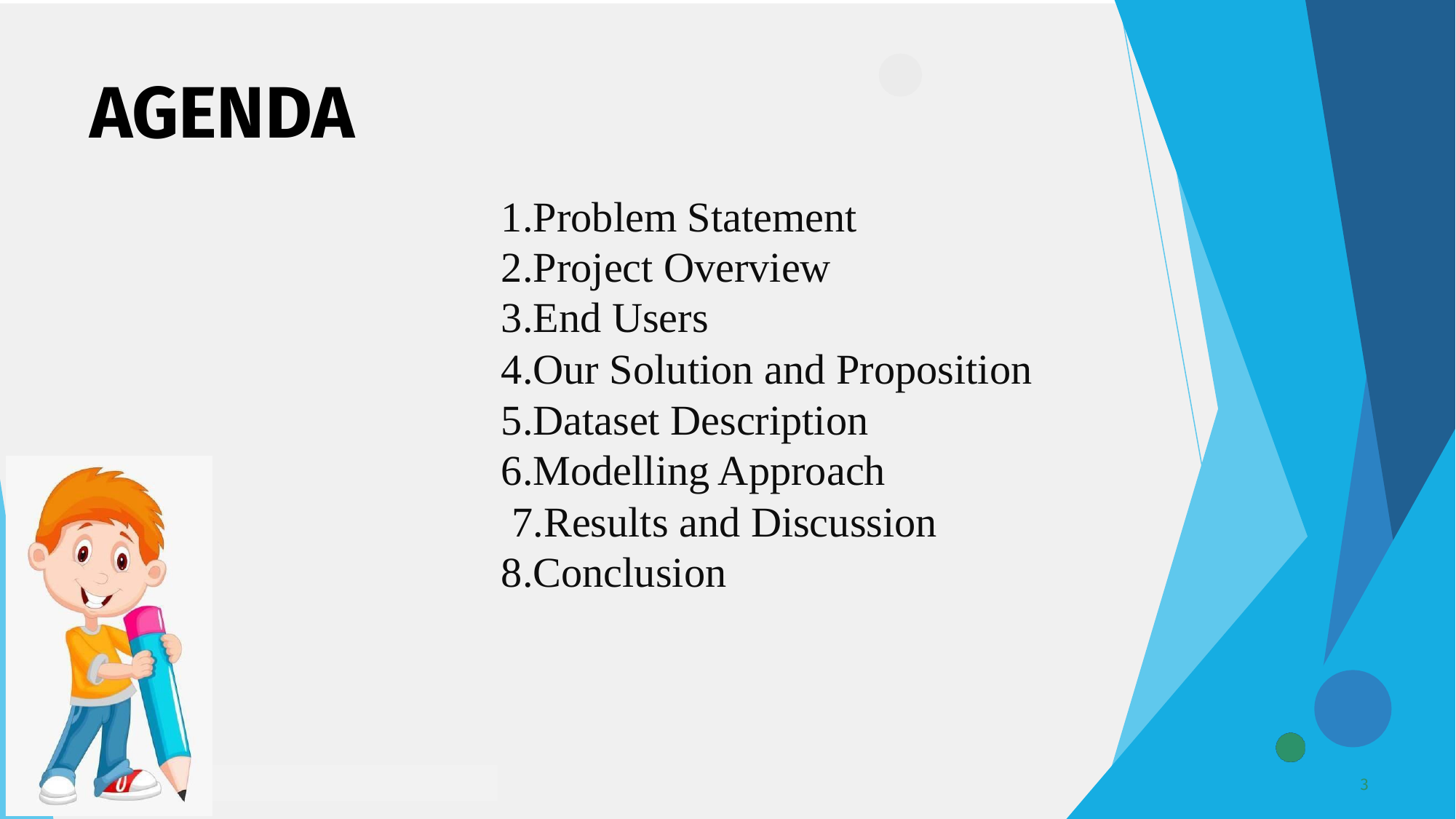

3/21/2024	Annual Review

AGENDA
1.Problem Statement
2.Project Overview
3.End Users
4.Our Solution and Proposition
5.Dataset Description 6.Modelling Approach
 7.Results and Discussion 8.Conclusion

3